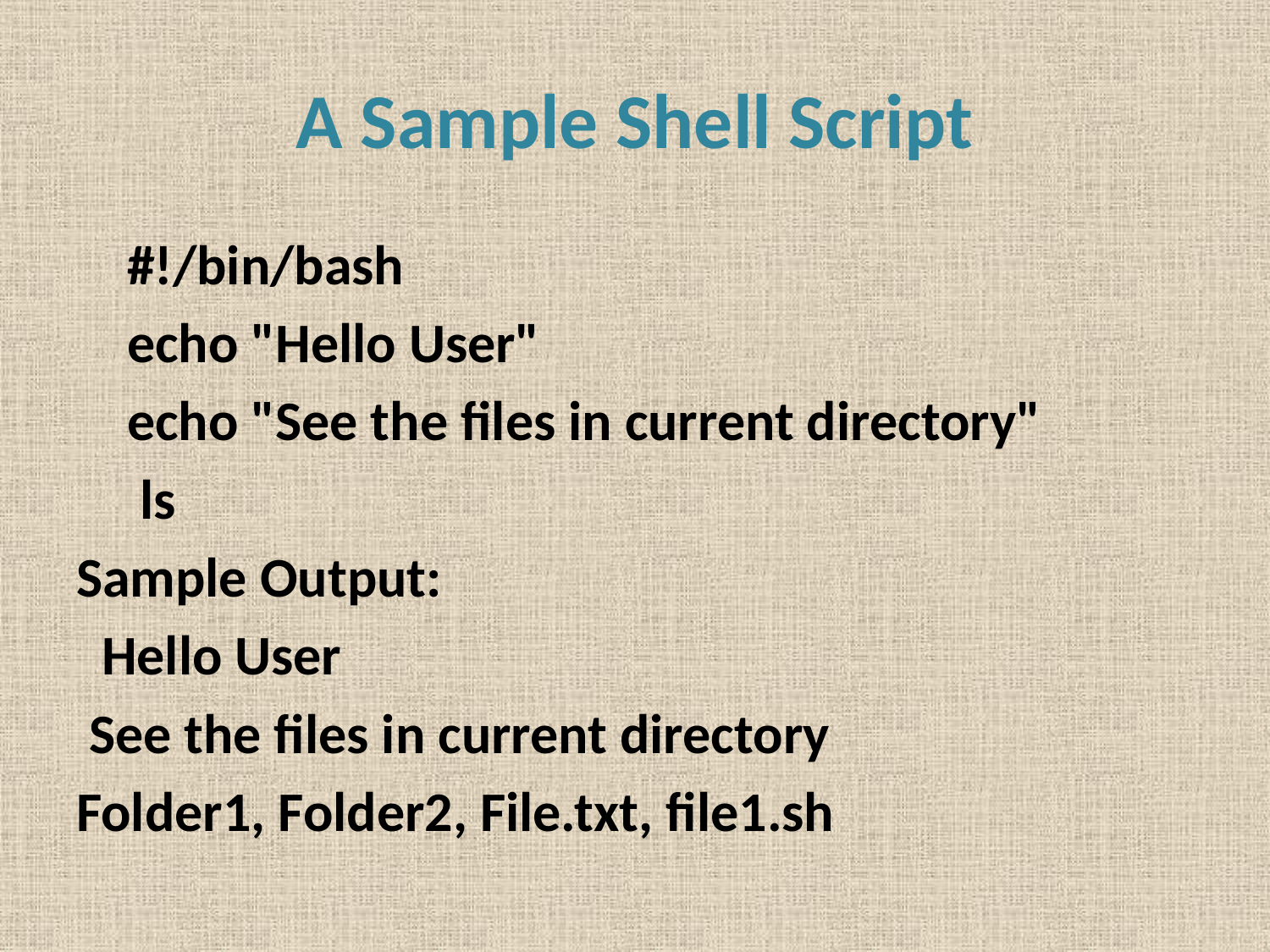

# A Sample Shell Script
    #!/bin/bash
    echo "Hello User"
    echo "See the files in current directory"
     ls
Sample Output:
  Hello User
 See the files in current directory
Folder1, Folder2, File.txt, file1.sh